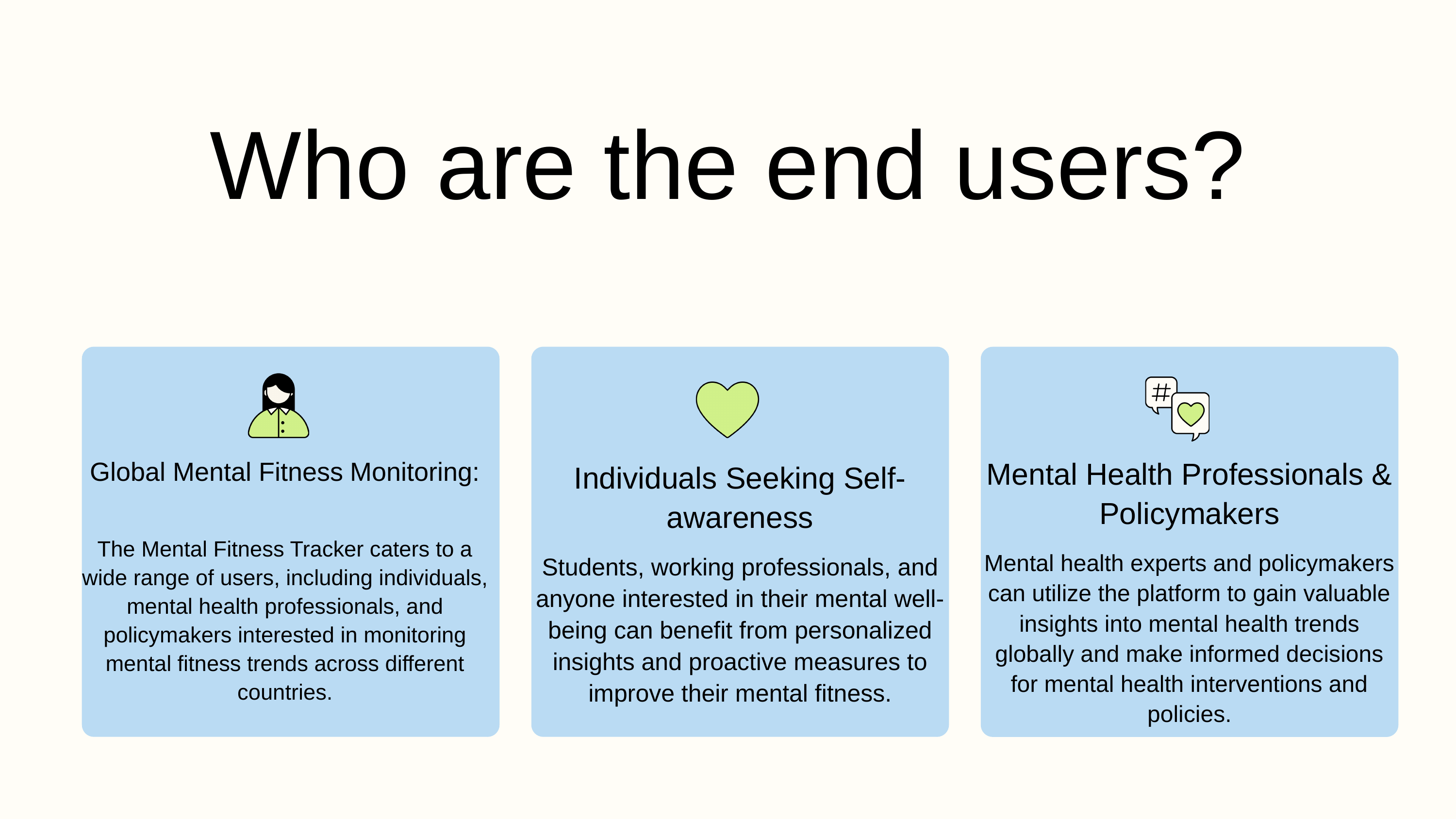

Who are the end users?

Global Mental Fitness Monitoring:
The Mental Fitness Tracker caters to a wide range of users, including individuals, mental health professionals, and policymakers interested in monitoring mental fitness trends across different countries.
Mental Health Professionals & Policymakers
Mental health experts and policymakers can utilize the platform to gain valuable insights into mental health trends globally and make informed decisions for mental health interventions and policies.
Individuals Seeking Self-awareness
Students, working professionals, and anyone interested in their mental well-being can benefit from personalized insights and proactive measures to improve their mental fitness.